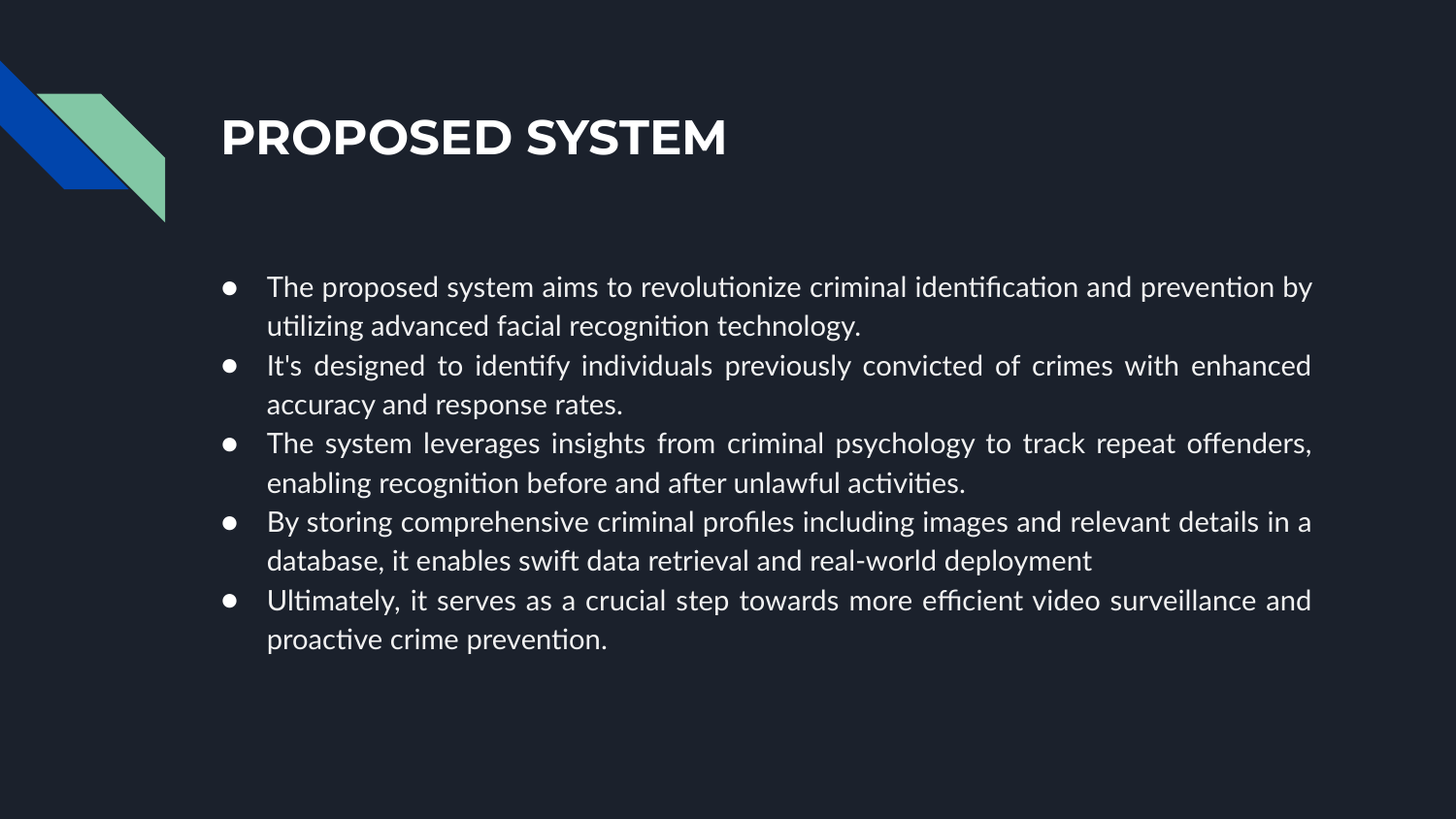

# PROPOSED SYSTEM
The proposed system aims to revolutionize criminal identification and prevention by utilizing advanced facial recognition technology.
It's designed to identify individuals previously convicted of crimes with enhanced accuracy and response rates.
The system leverages insights from criminal psychology to track repeat offenders, enabling recognition before and after unlawful activities.
By storing comprehensive criminal profiles including images and relevant details in a database, it enables swift data retrieval and real-world deployment
Ultimately, it serves as a crucial step towards more efficient video surveillance and proactive crime prevention.